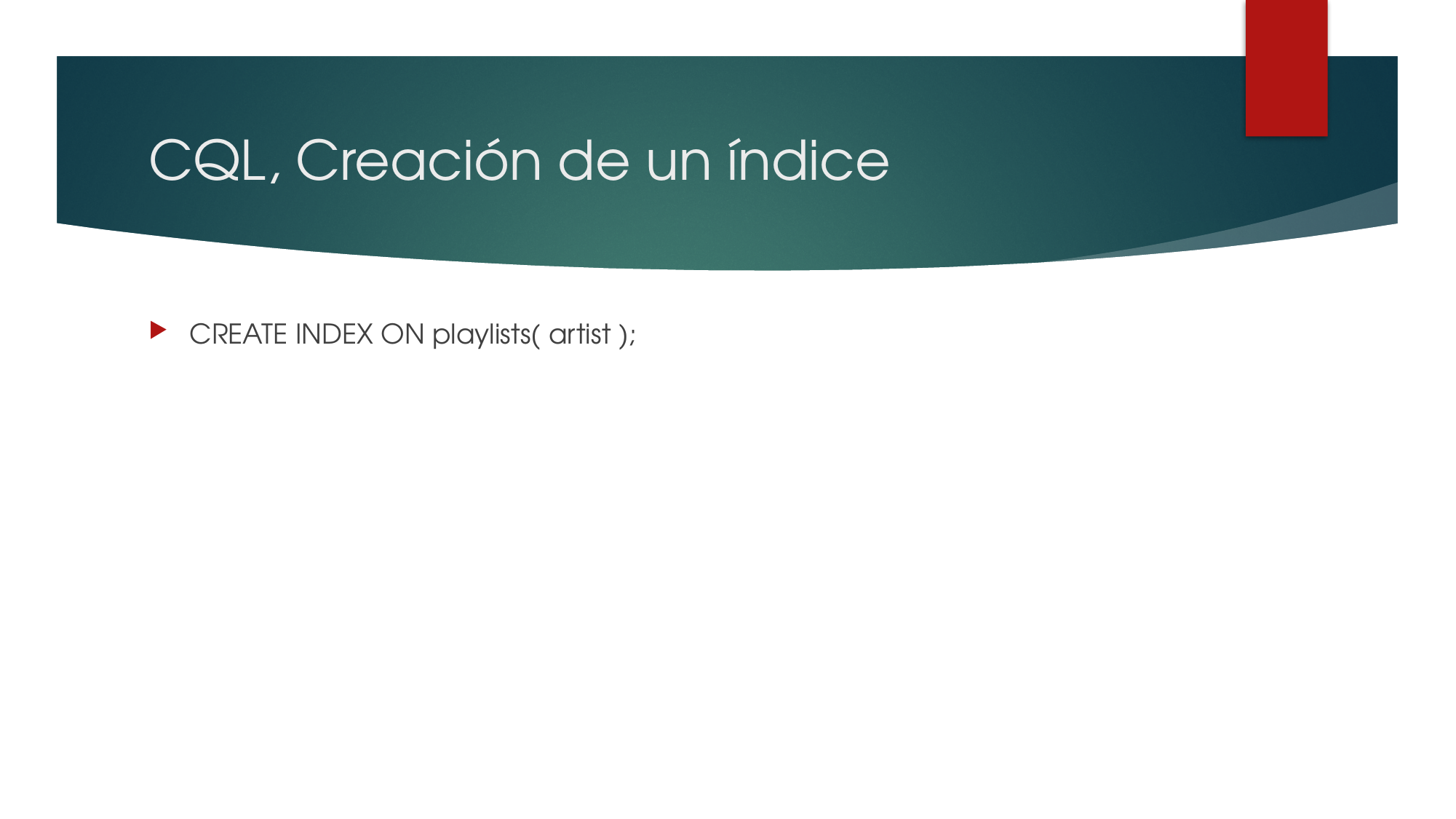

# CQL, Creación de un índice
CREATE INDEX ON playlists( artist );